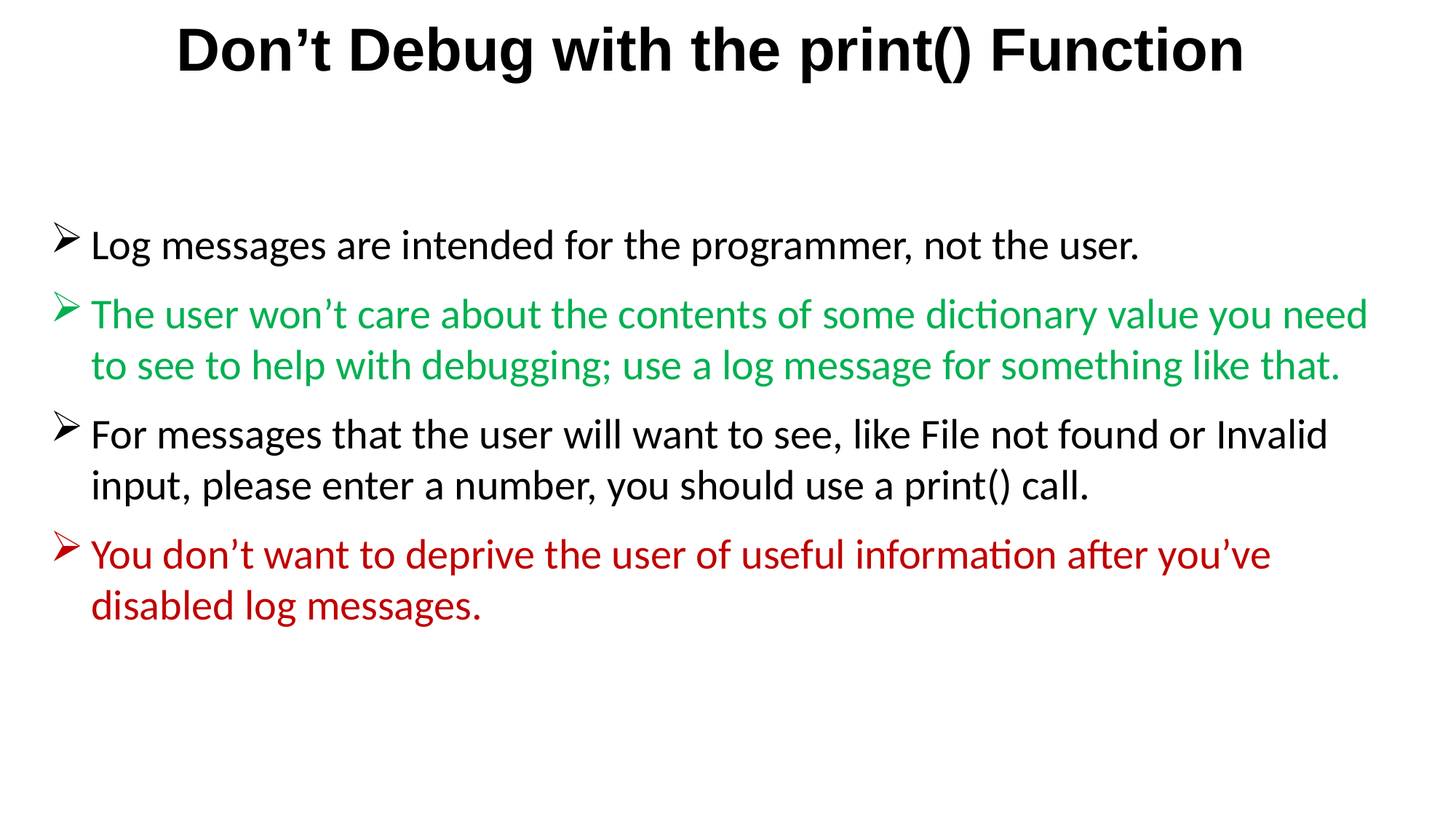

# Don’t Debug with the print() Function
Log messages are intended for the programmer, not the user.
The user won’t care about the contents of some dictionary value you need to see to help with debugging; use a log message for something like that.
For messages that the user will want to see, like File not found or Invalid input, please enter a number, you should use a print() call.
You don’t want to deprive the user of useful information after you’ve disabled log messages.